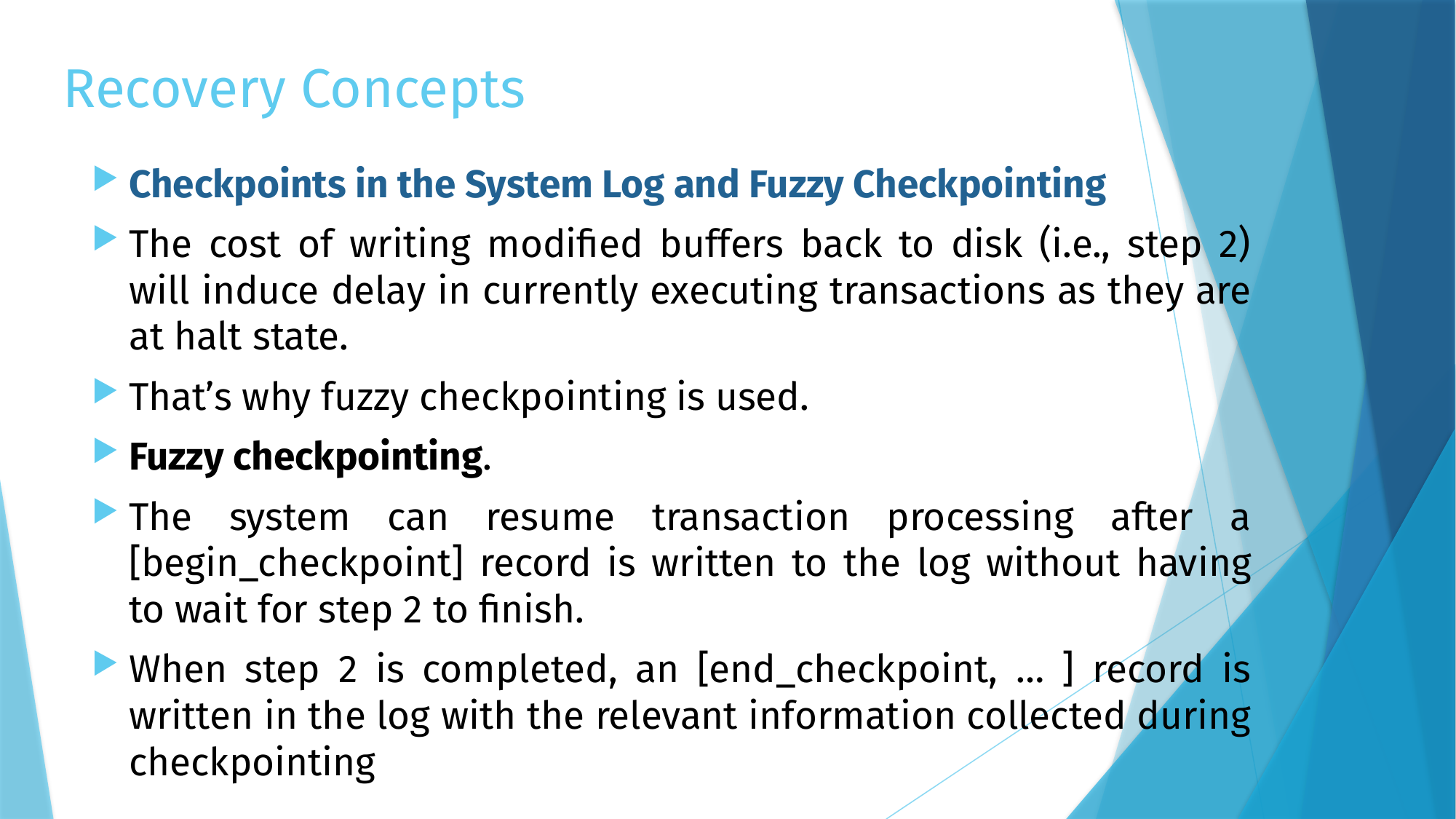

# Recovery Concepts
Checkpoints in the System Log and Fuzzy Checkpointing
The cost of writing modified buffers back to disk (i.e., step 2) will induce delay in currently executing transactions as they are at halt state.
That’s why fuzzy checkpointing is used.
Fuzzy checkpointing.
The system can resume transaction processing after a [begin_checkpoint] record is written to the log without having to wait for step 2 to finish.
When step 2 is completed, an [end_checkpoint, … ] record is written in the log with the relevant information collected during checkpointing